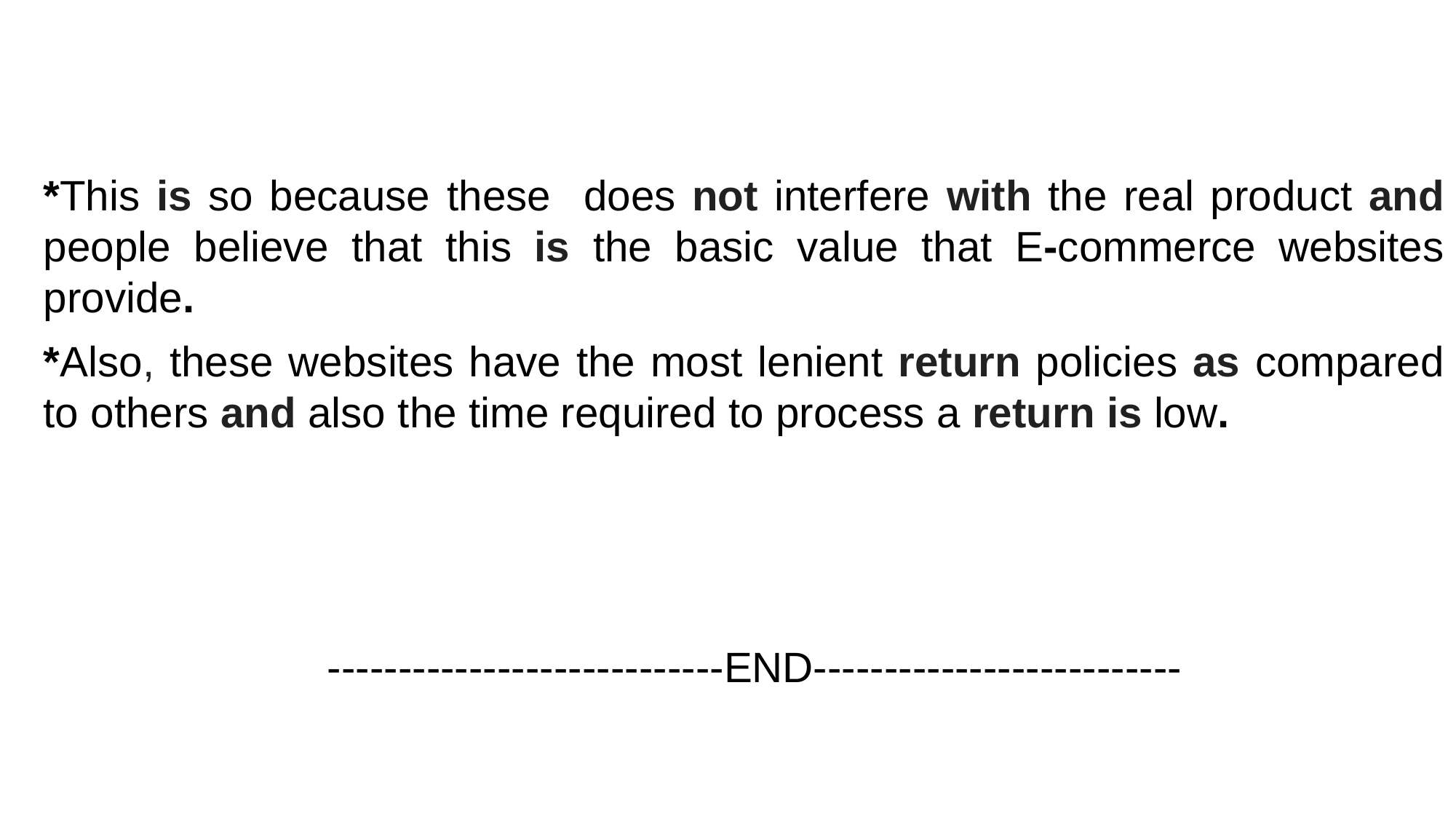

*This is so because these  does not interfere with the real product and people believe that this is the basic value that E-commerce websites provide.
*Also, these websites have the most lenient return policies as compared to others and also the time required to process a return is low.

                        ----------------------------END--------------------------